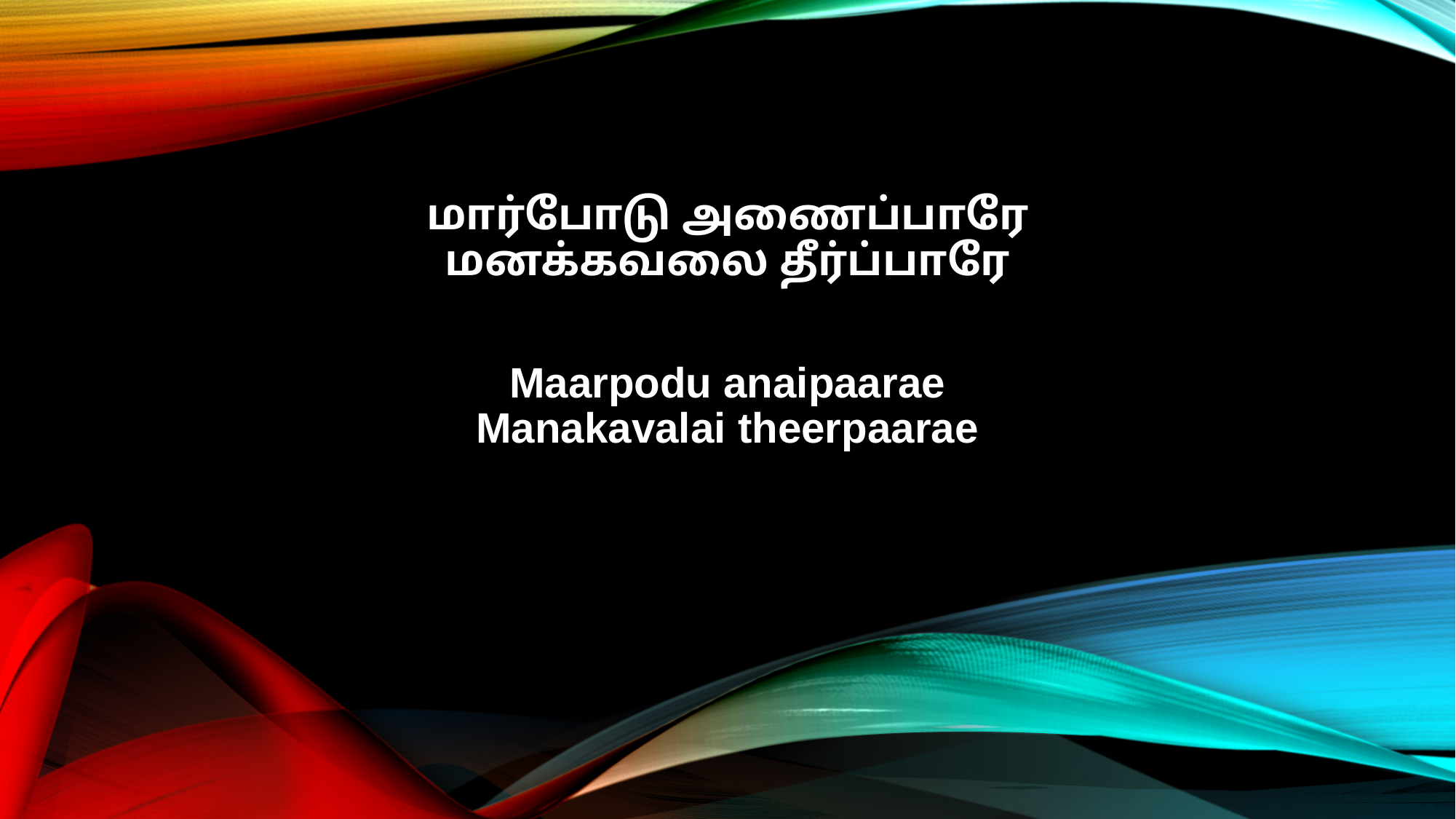

மார்போடு அணைப்பாரே
மனக்கவலை தீர்ப்பாரே

Maarpodu anaipaarae
Manakavalai theerpaarae